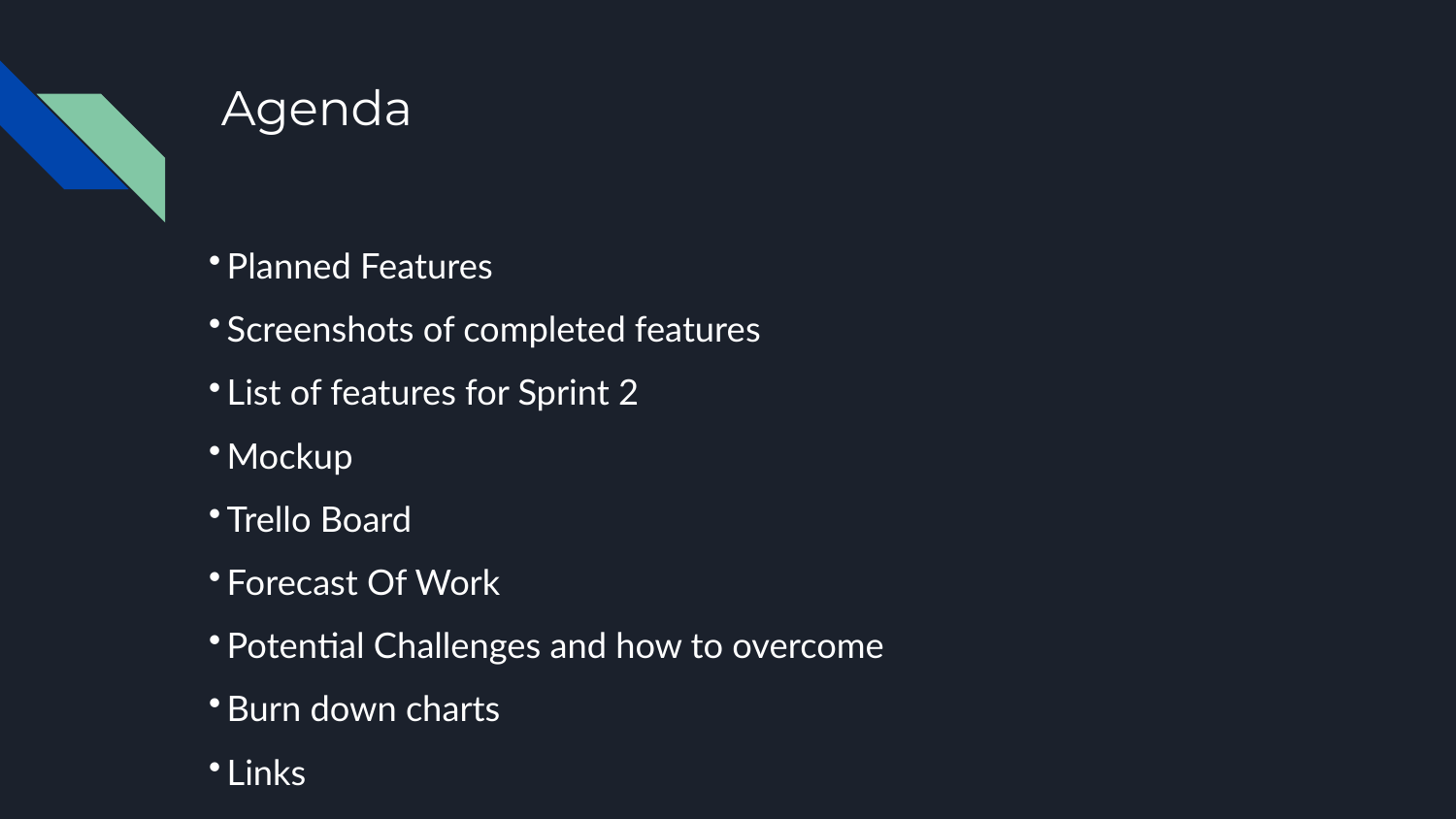

# Agenda
Planned Features
Screenshots of completed features
List of features for Sprint 2
Mockup
Trello Board
Forecast Of Work
Potential Challenges and how to overcome
Burn down charts
Links